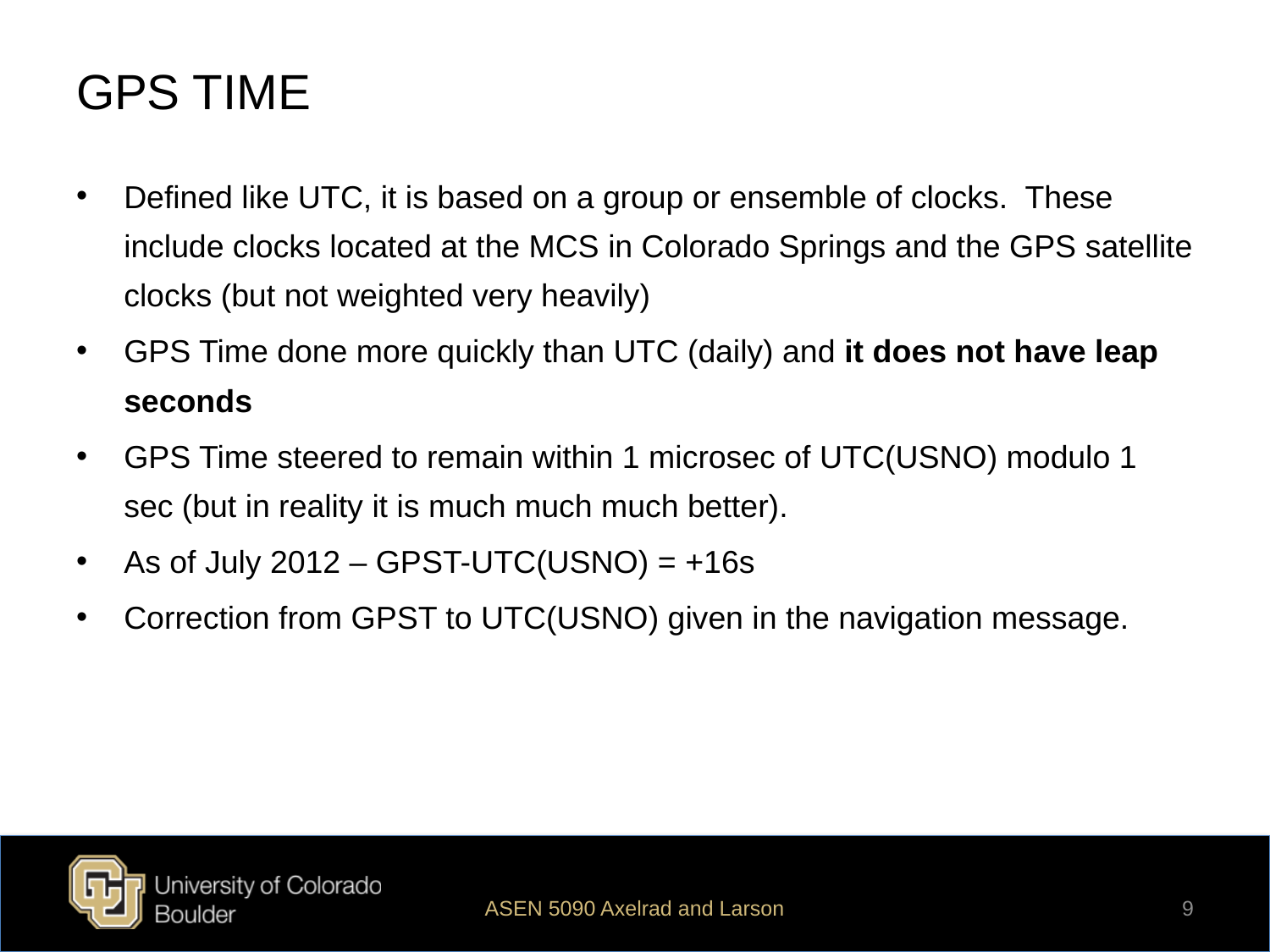

# GPS TIME
Defined like UTC, it is based on a group or ensemble of clocks.  These include clocks located at the MCS in Colorado Springs and the GPS satellite clocks (but not weighted very heavily)
GPS Time done more quickly than UTC (daily) and it does not have leap seconds
GPS Time steered to remain within 1 microsec of UTC(USNO) modulo 1 sec (but in reality it is much much much better).
As of July 2012 – GPST-UTC(USNO) = +16s
Correction from GPST to UTC(USNO) given in the navigation message.
ASEN 5090 Axelrad and Larson
9